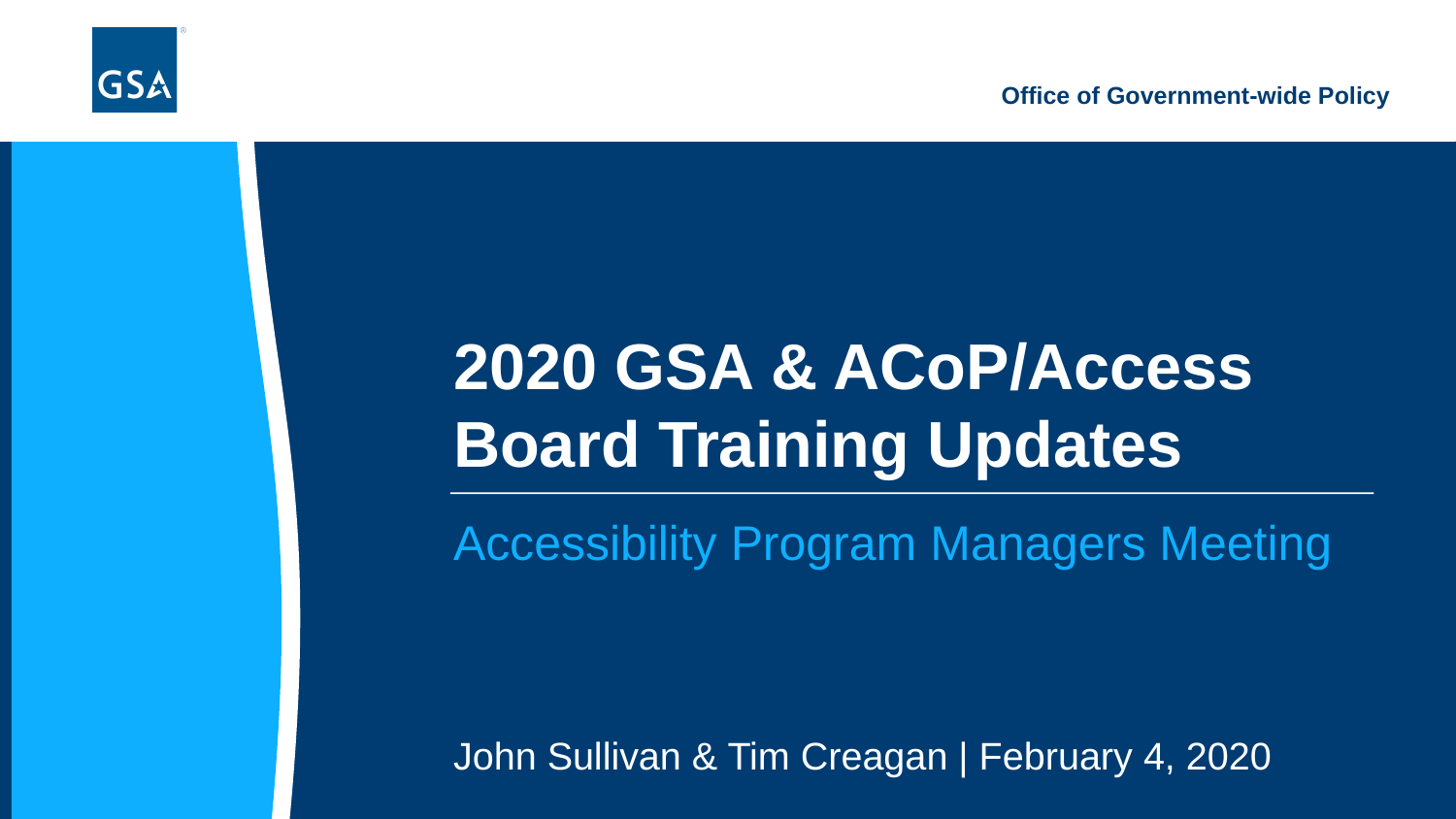

2020 GSA & ACoP/Access Board Training Updates
# Accessibility Program Managers Meeting
John Sullivan & Tim Creagan | February 4, 2020